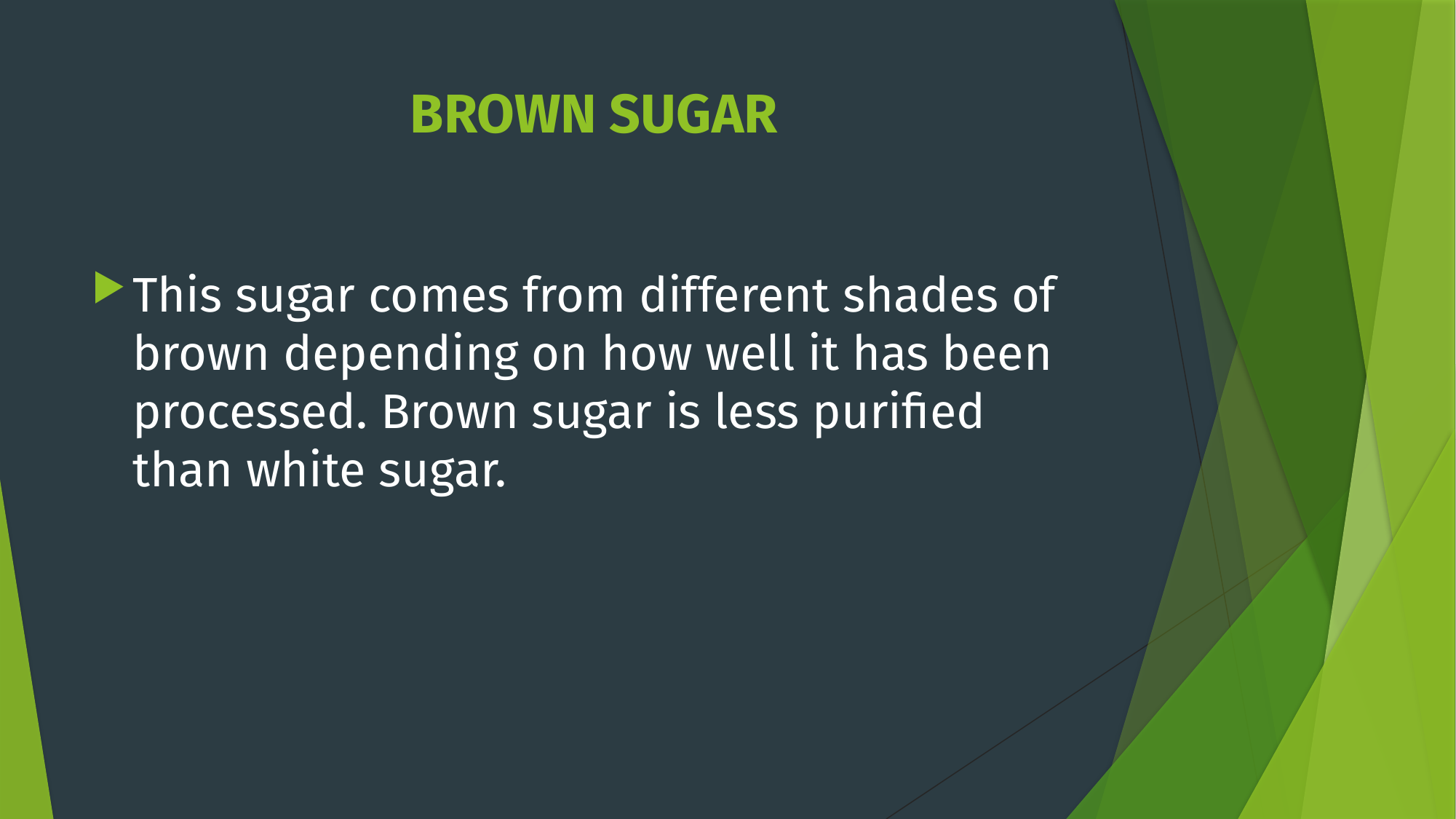

# BROWN SUGAR
This sugar comes from different shades of brown depending on how well it has been processed. Brown sugar is less purified than white sugar.